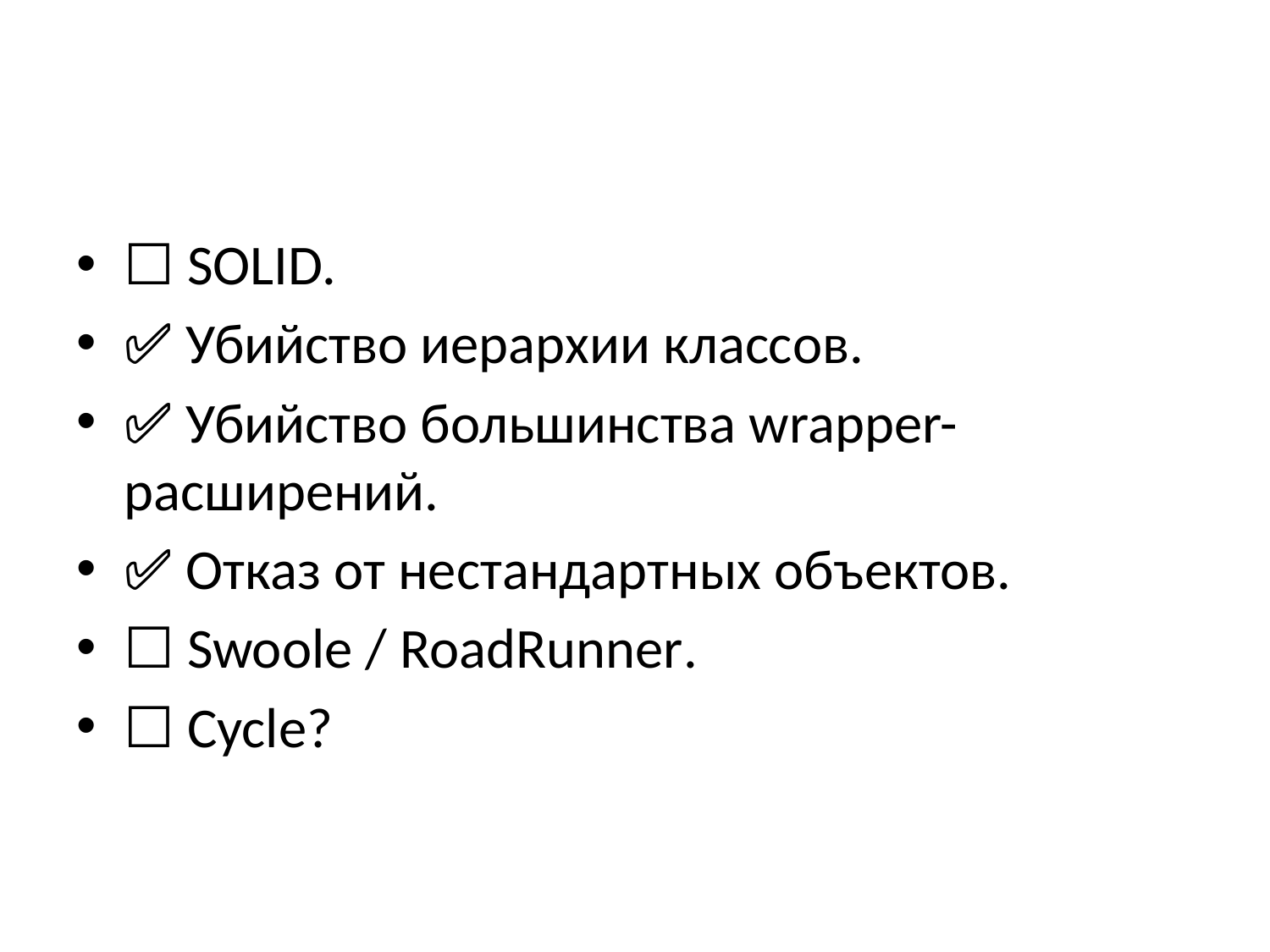

☐ SOLID.
✅ Убийство иерархии классов.
✅ Убийство большинства wrapper-расширений.
✅ Отказ от нестандартных объектов.
☐ Swoole / RoadRunner.
☐ Cycle?